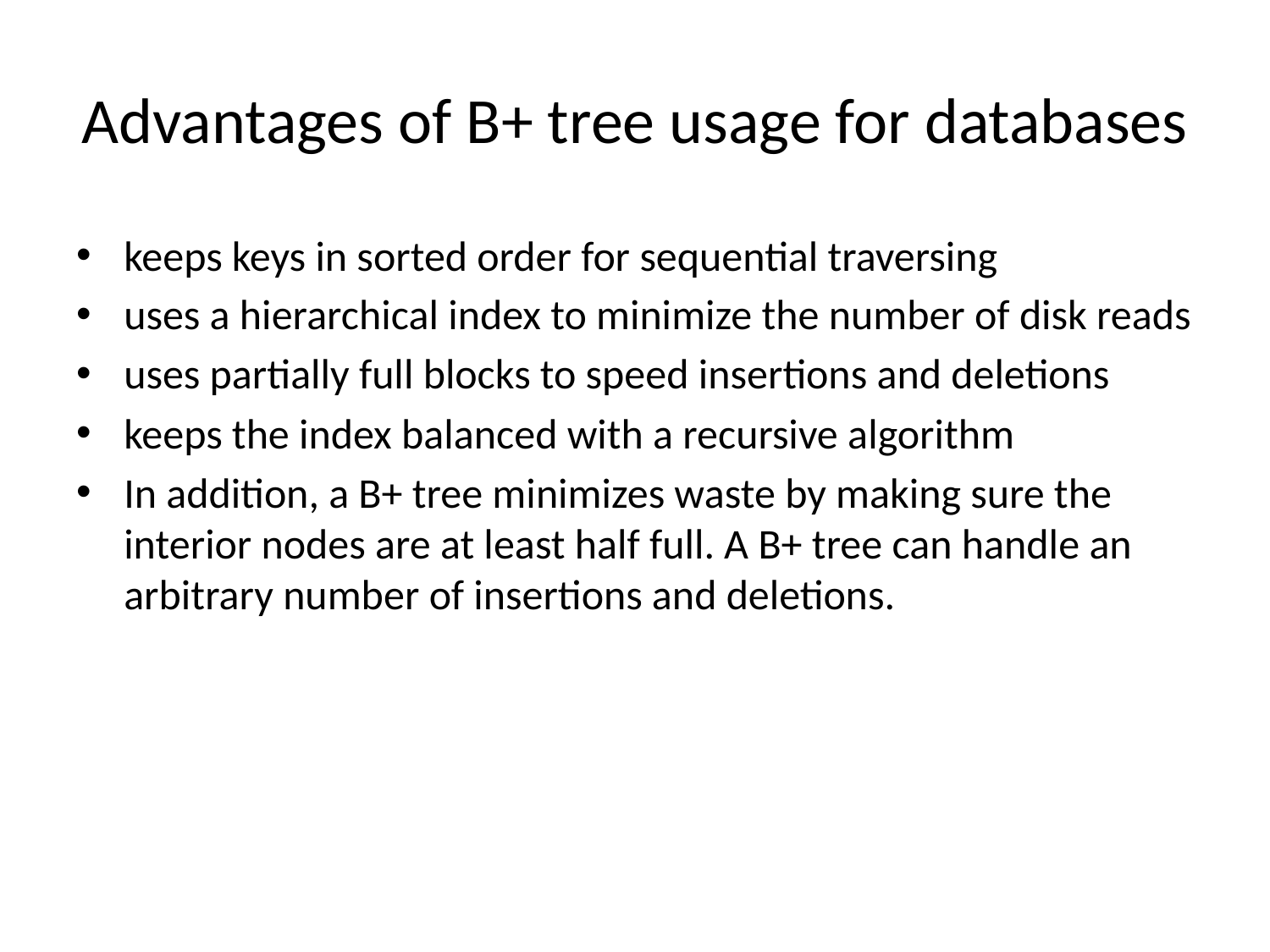

# Advantages of B+ tree usage for databases
keeps keys in sorted order for sequential traversing
uses a hierarchical index to minimize the number of disk reads
uses partially full blocks to speed insertions and deletions
keeps the index balanced with a recursive algorithm
In addition, a B+ tree minimizes waste by making sure the interior nodes are at least half full. A B+ tree can handle an arbitrary number of insertions and deletions.